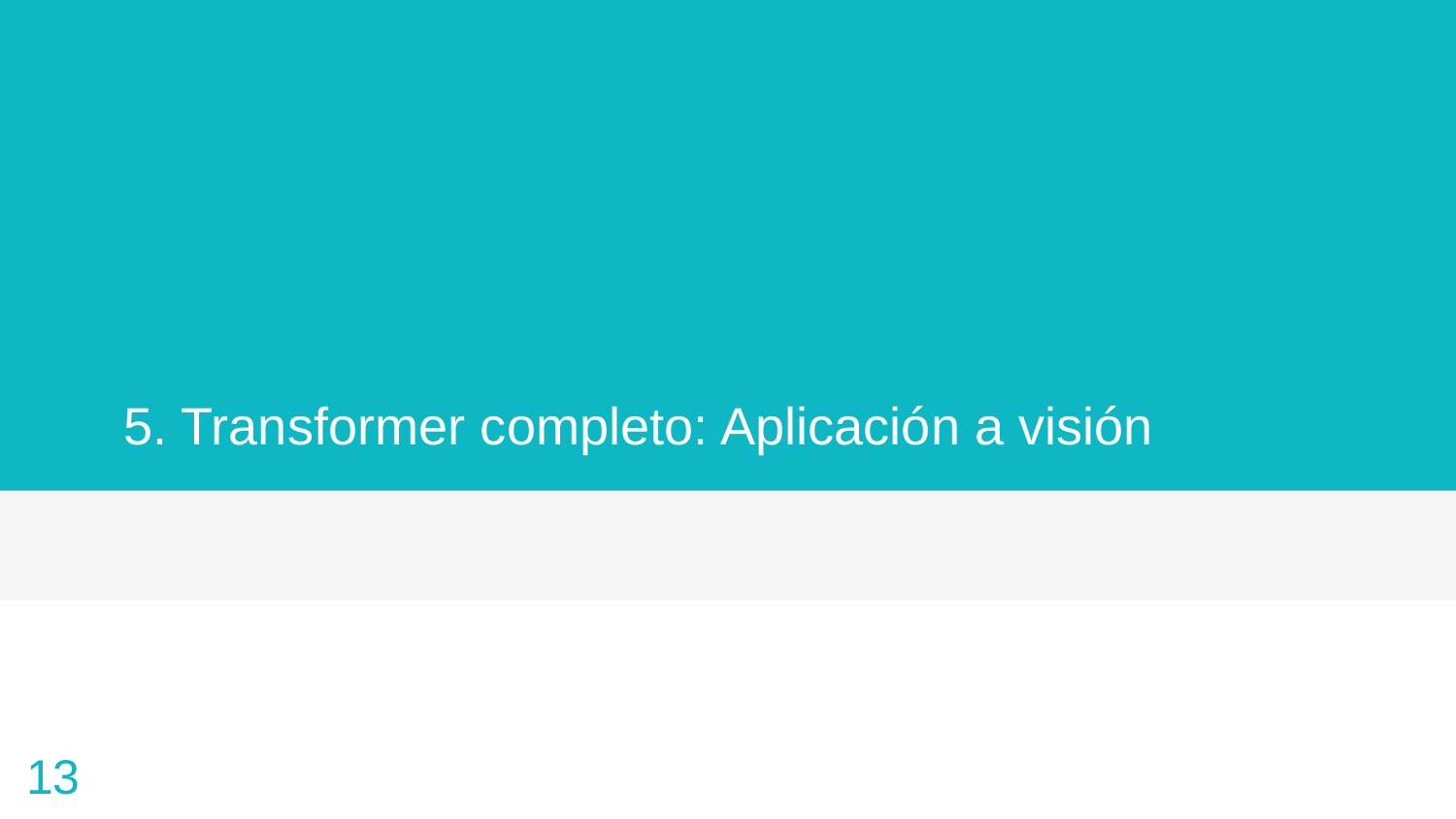

# 5. Transformer completo: Aplicación a visión
13